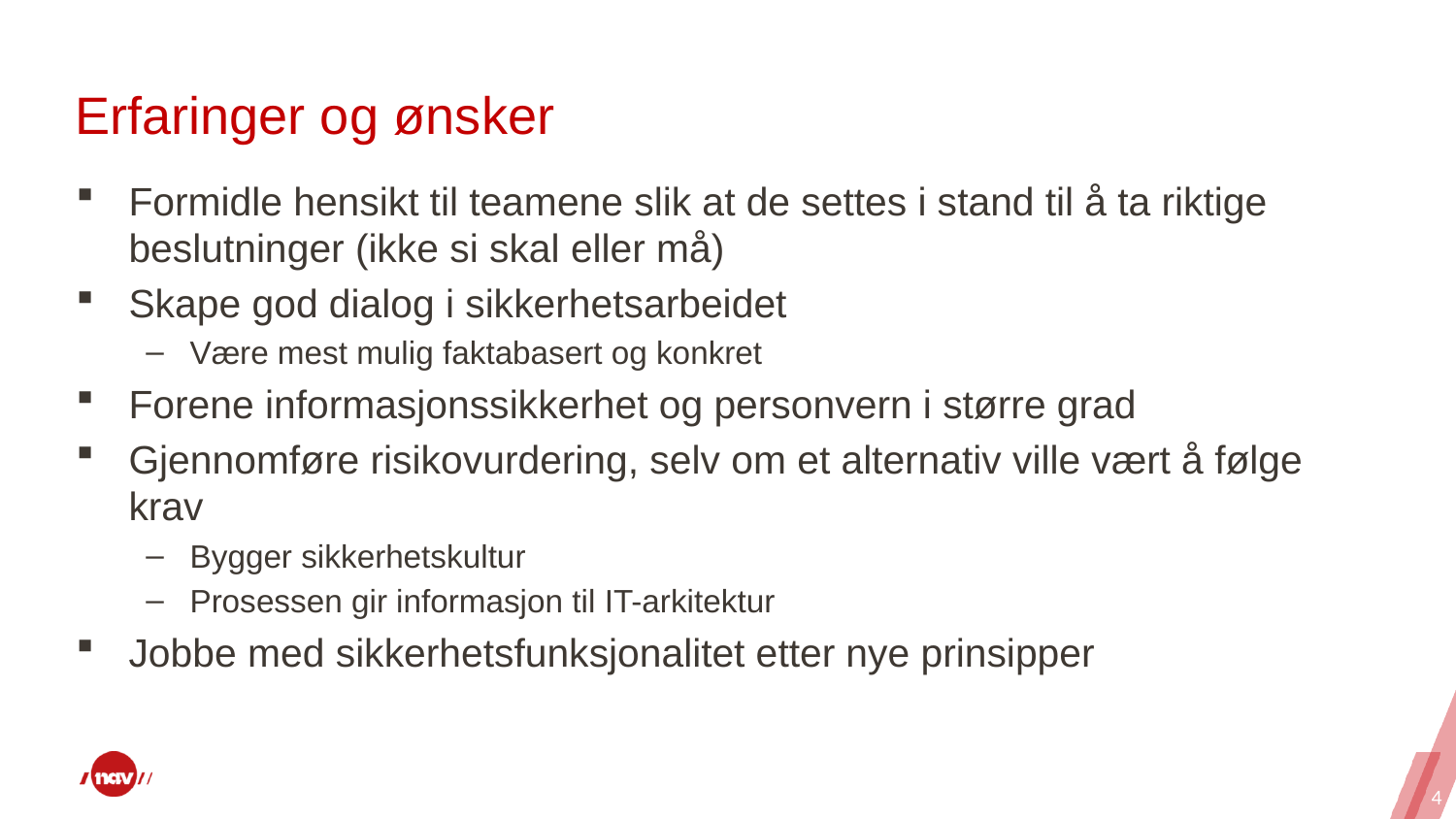

# Erfaringer og ønsker
Formidle hensikt til teamene slik at de settes i stand til å ta riktige beslutninger (ikke si skal eller må)
Skape god dialog i sikkerhetsarbeidet
Være mest mulig faktabasert og konkret
Forene informasjonssikkerhet og personvern i større grad
Gjennomføre risikovurdering, selv om et alternativ ville vært å følge krav
Bygger sikkerhetskultur
Prosessen gir informasjon til IT-arkitektur
Jobbe med sikkerhetsfunksjonalitet etter nye prinsipper